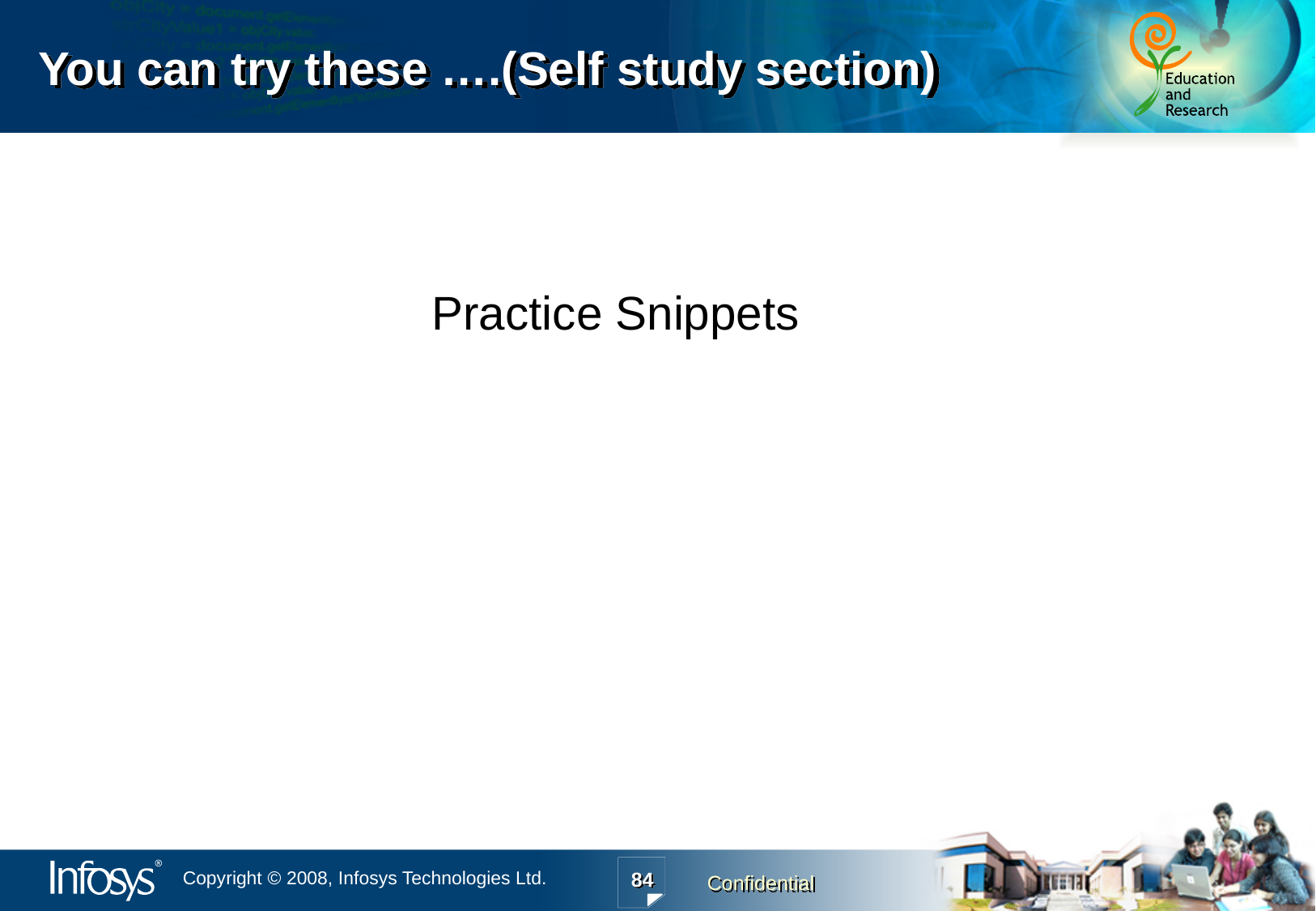

# You can try these ….(Self study section)

Practice Snippets

84